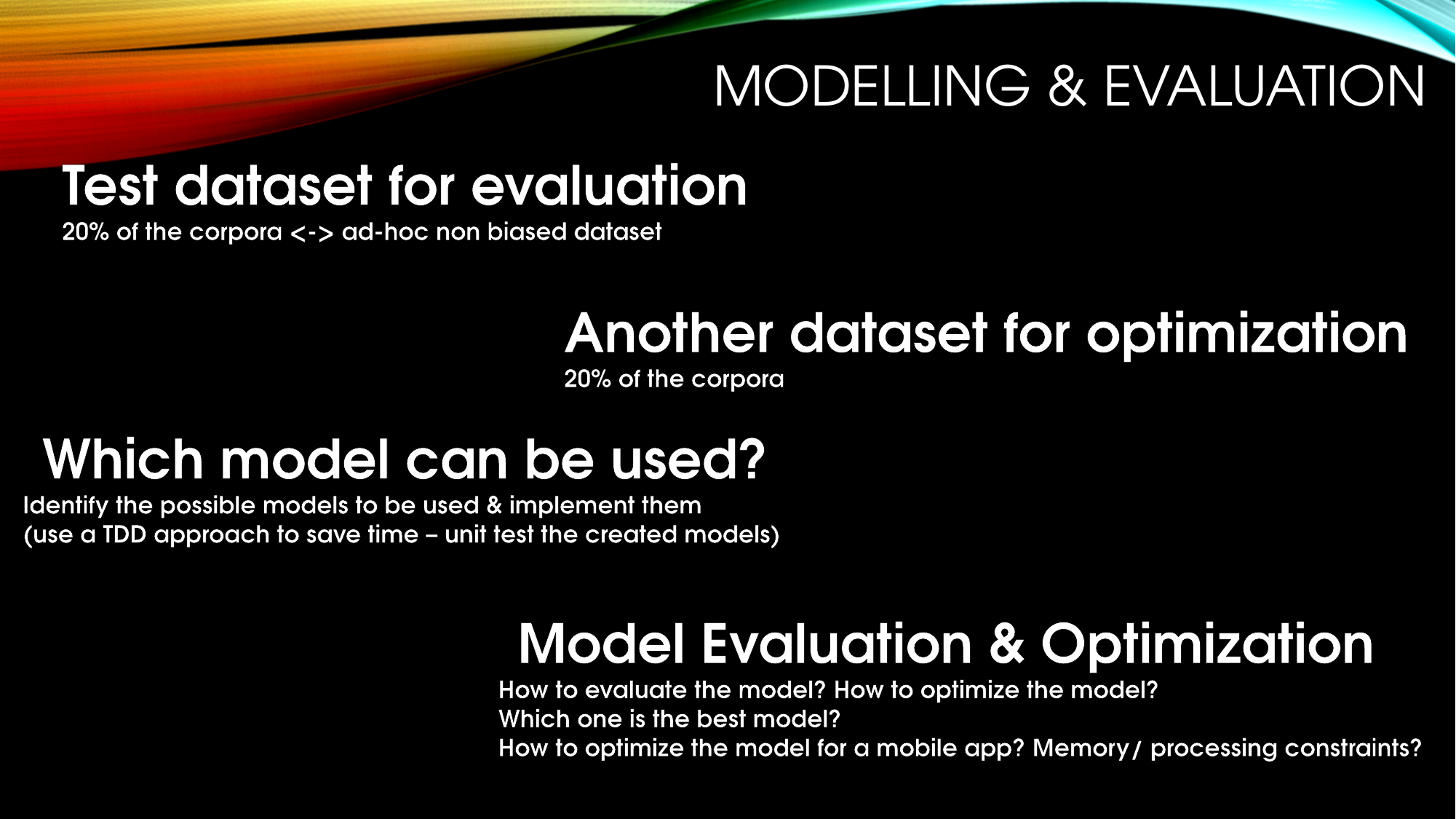

# Modelling & Evaluation
Test dataset for evaluation
20% of the corpora <-> ad-hoc non biased dataset
Another dataset for optimization
20% of the corpora
Which model can be used?
Identify the possible models to be used & implement them
(use a TDD approach to save time – unit test the created models)
Model Evaluation & Optimization
How to evaluate the model? How to optimize the model?
Which one is the best model?
How to optimize the model for a mobile app? Memory/ processing constraints?